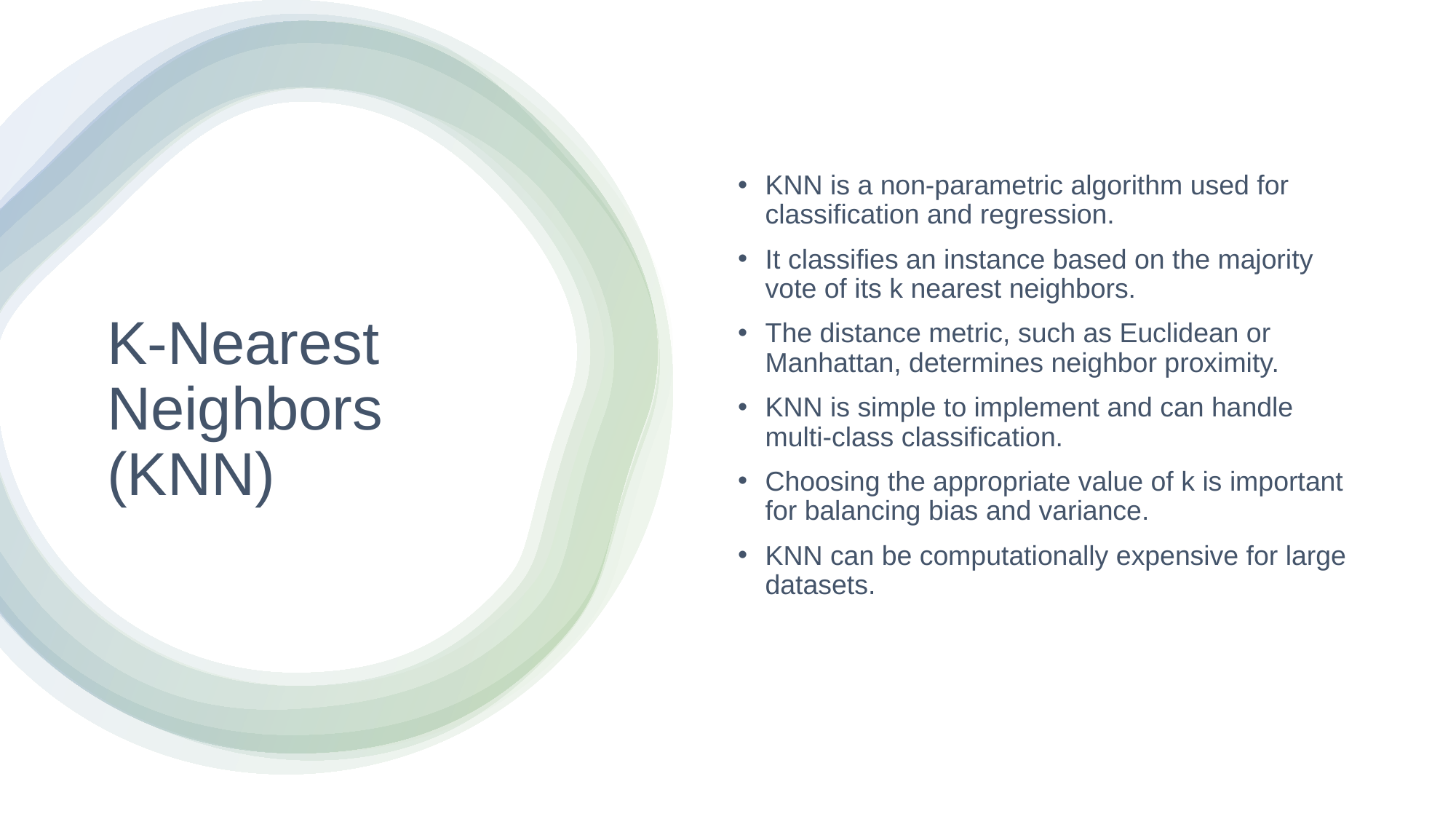

KNN is a non-parametric algorithm used for classification and regression.
It classifies an instance based on the majority vote of its k nearest neighbors.
The distance metric, such as Euclidean or Manhattan, determines neighbor proximity.
KNN is simple to implement and can handle multi-class classification.
Choosing the appropriate value of k is important for balancing bias and variance.
KNN can be computationally expensive for large datasets.

# K-Nearest Neighbors (KNN)